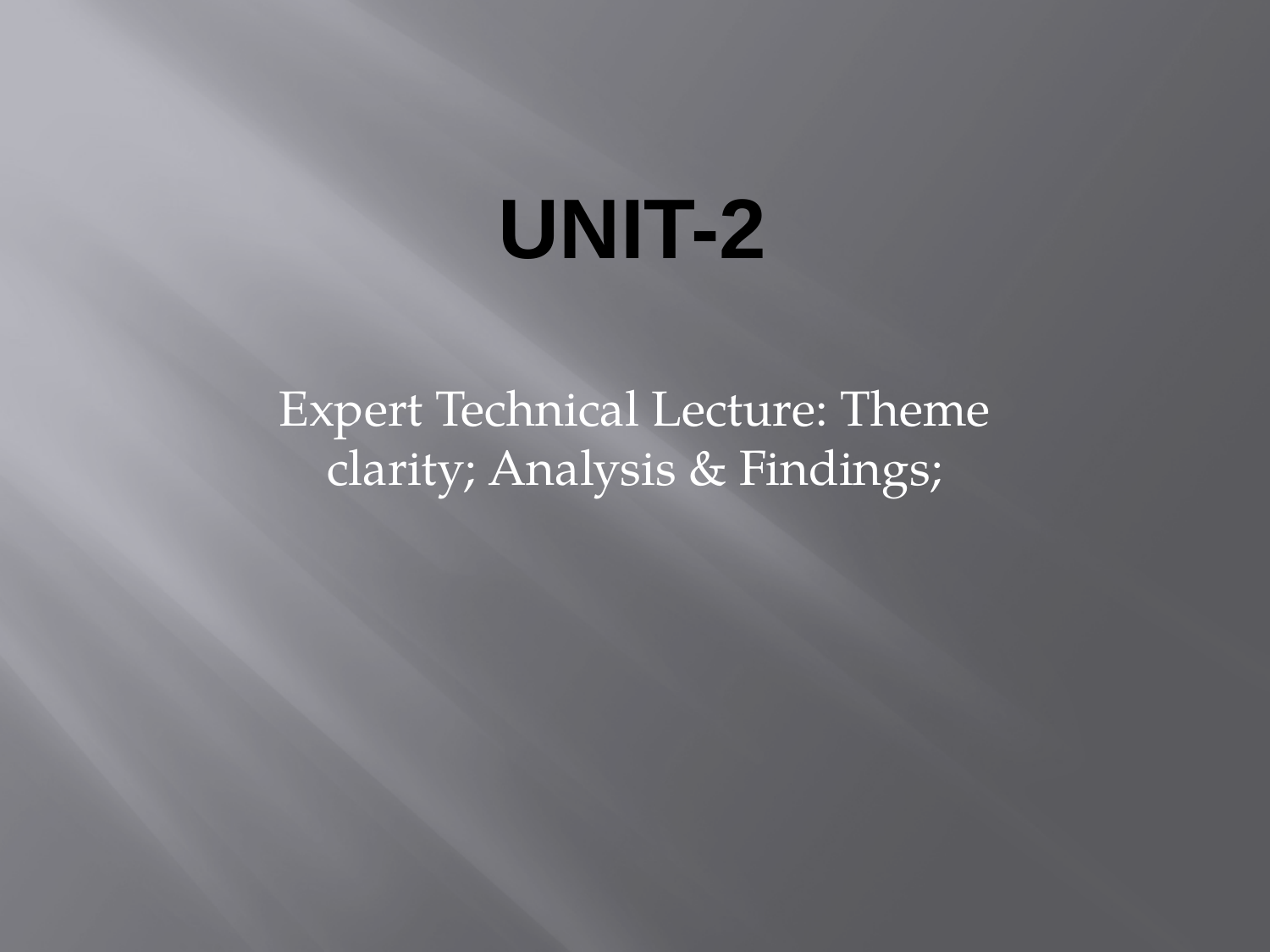

# Unit-2
Expert Technical Lecture: Theme clarity; Analysis & Findings;